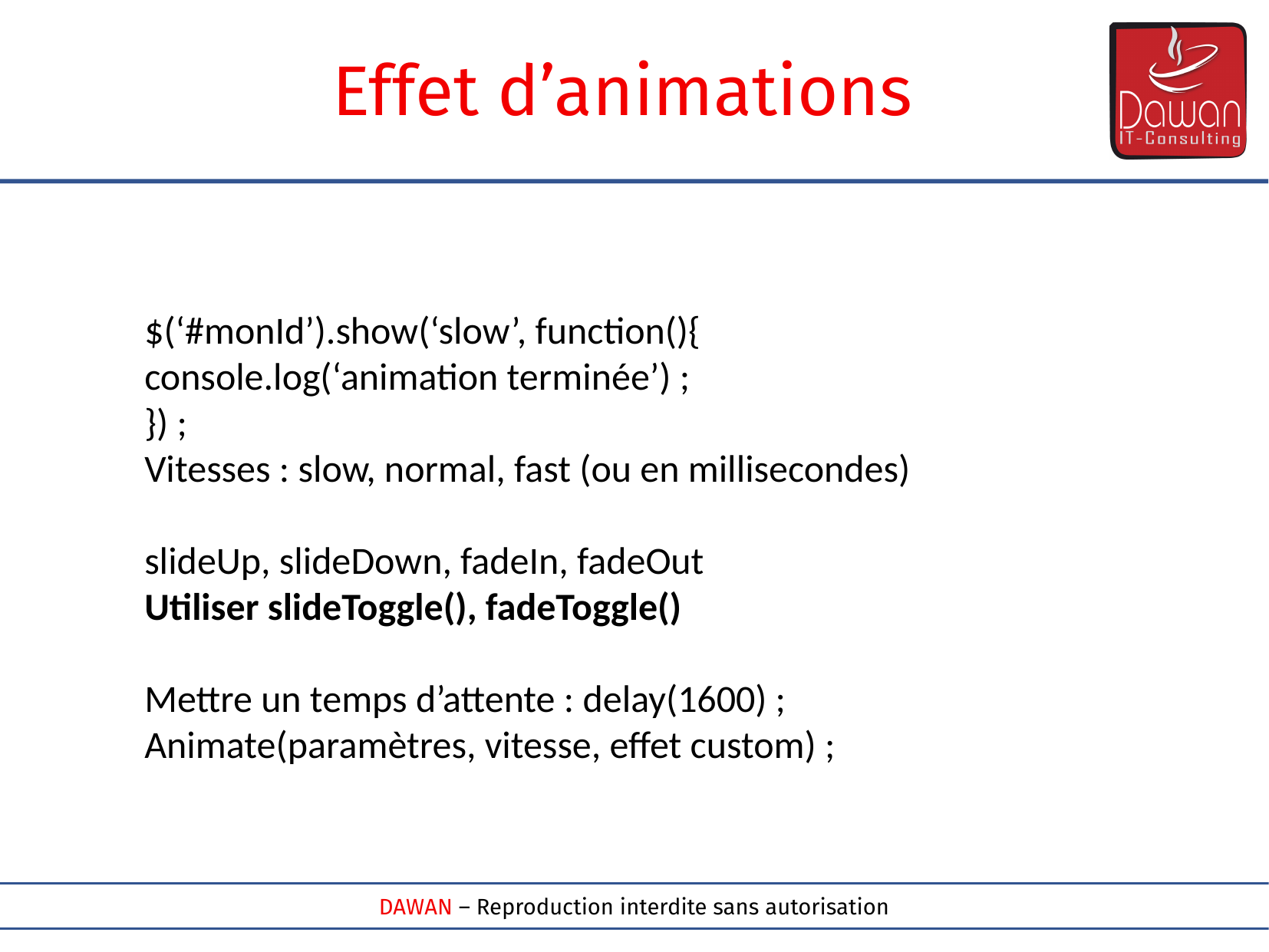

Effet d’animations

$(‘#monId’).show(‘slow’, function(){
console.log(‘animation terminée’) ;
}) ;
Vitesses : slow, normal, fast (ou en millisecondes)

slideUp, slideDown, fadeIn, fadeOut
Utiliser slideToggle(), fadeToggle()

Mettre un temps d’attente : delay(1600) ;
Animate(paramètres, vitesse, effet custom) ;